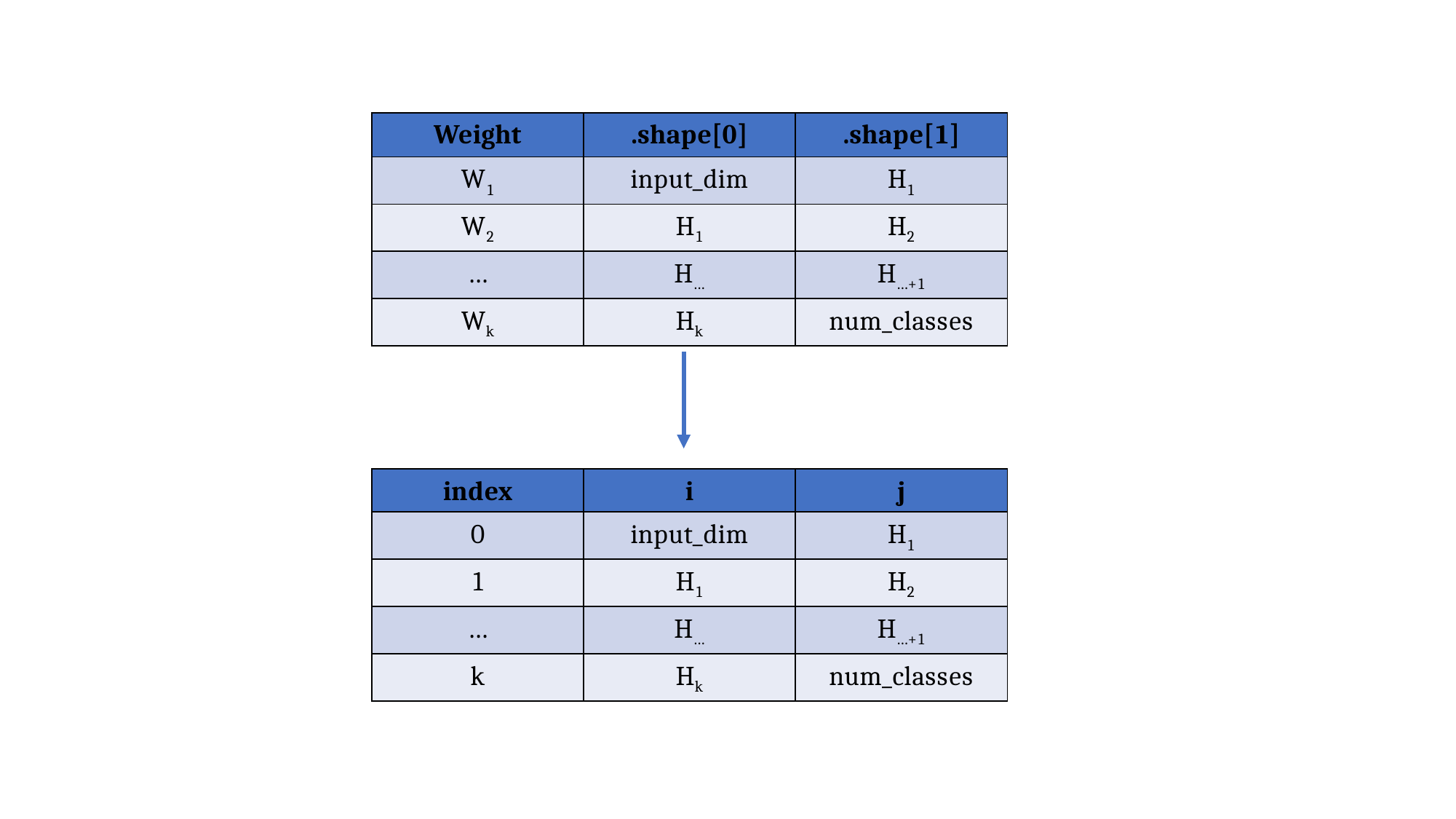

| Weight | .shape[0] | .shape[1] |
| --- | --- | --- |
| W1 | input\_dim | H1 |
| W2 | H1 | H2 |
| … | H… | H…+1 |
| Wk | Hk | num\_classes |
| index | i | j |
| --- | --- | --- |
| 0 | input\_dim | H1 |
| 1 | H1 | H2 |
| … | H… | H…+1 |
| k | Hk | num\_classes |